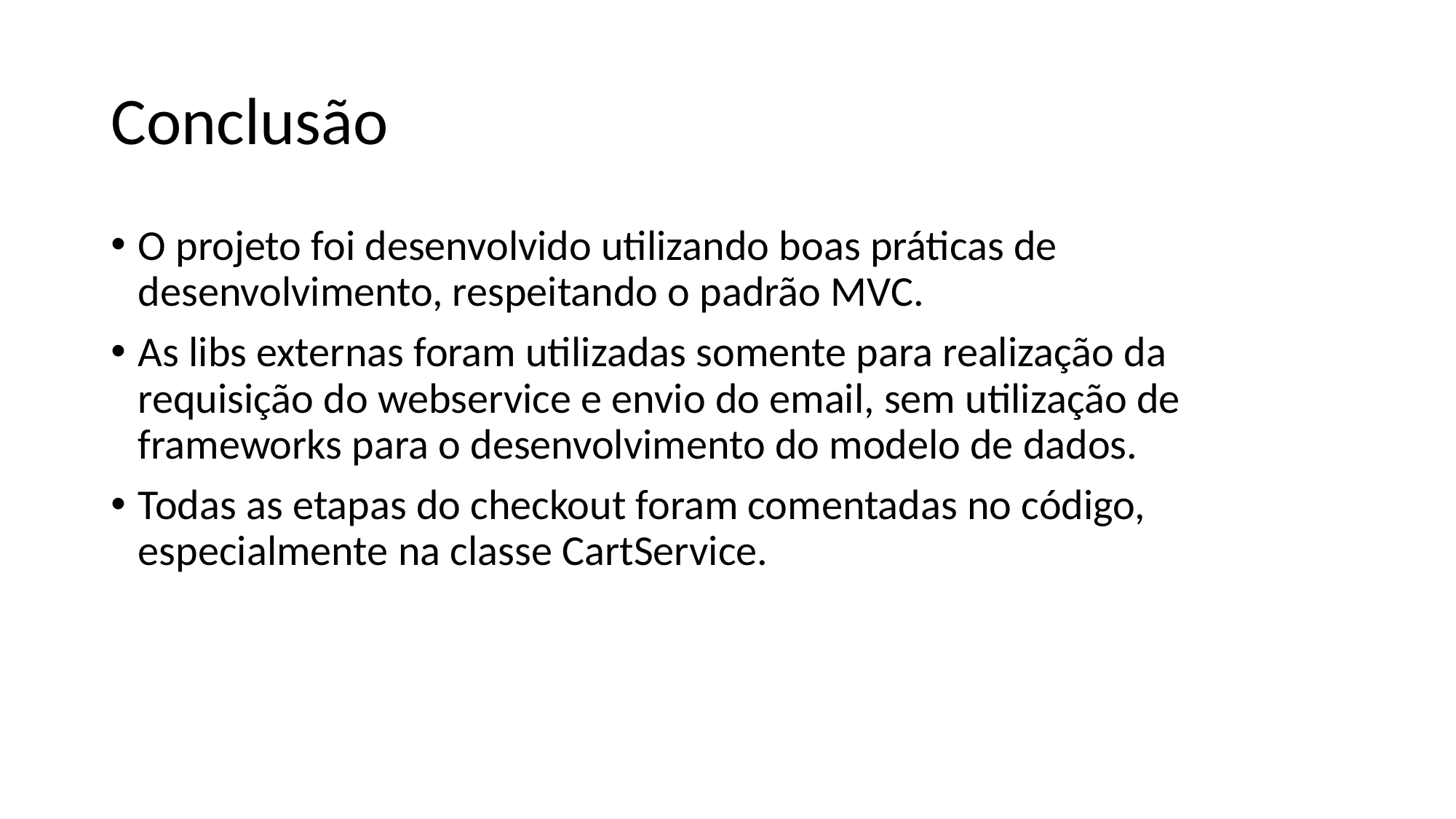

# Conclusão
O projeto foi desenvolvido utilizando boas práticas de desenvolvimento, respeitando o padrão MVC.
As libs externas foram utilizadas somente para realização da requisição do webservice e envio do email, sem utilização de frameworks para o desenvolvimento do modelo de dados.
Todas as etapas do checkout foram comentadas no código, especialmente na classe CartService.